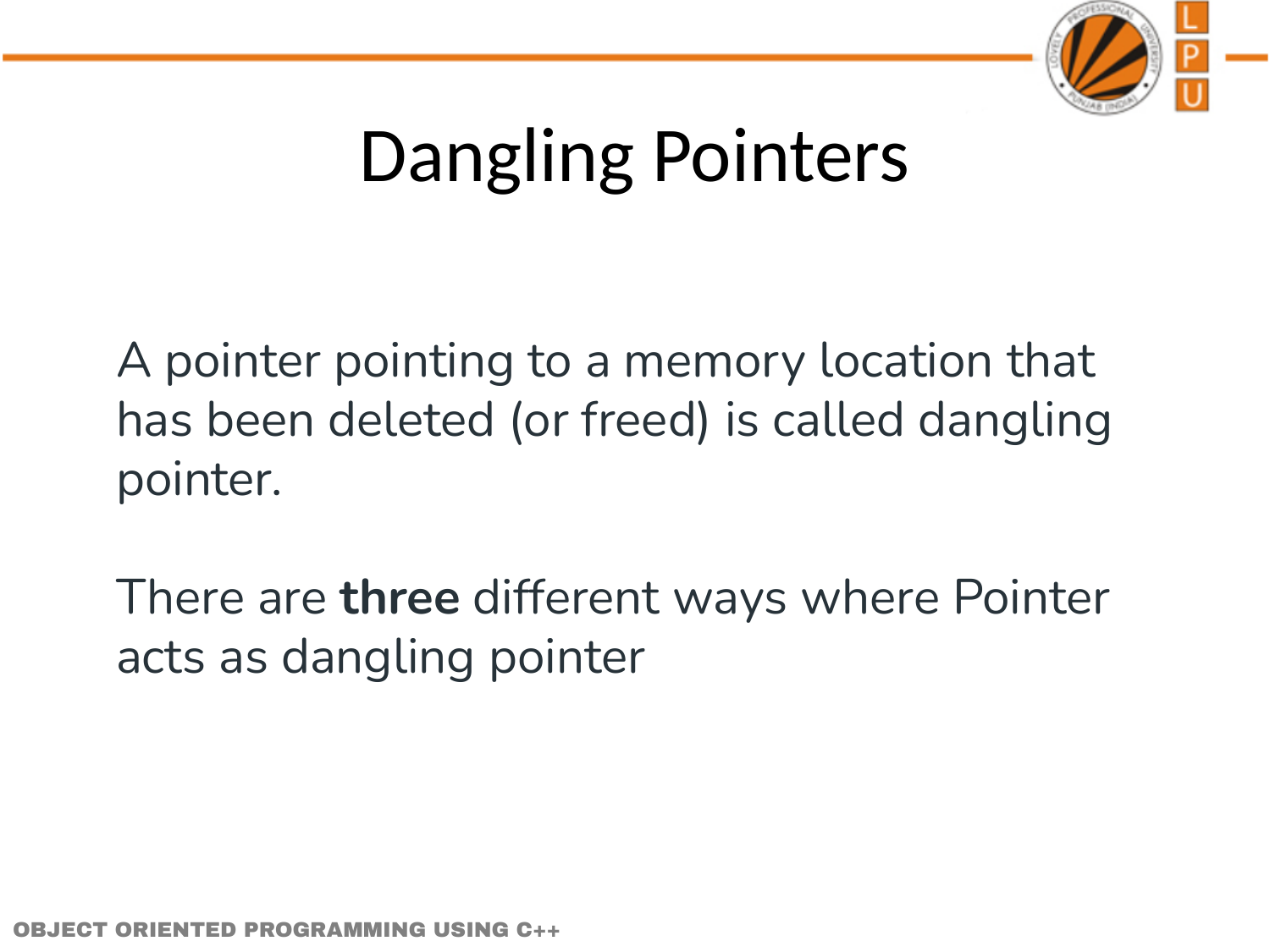

# Dangling Pointers
A pointer pointing to a memory location that has been deleted (or freed) is called dangling pointer.

There are three different ways where Pointer acts as dangling pointer